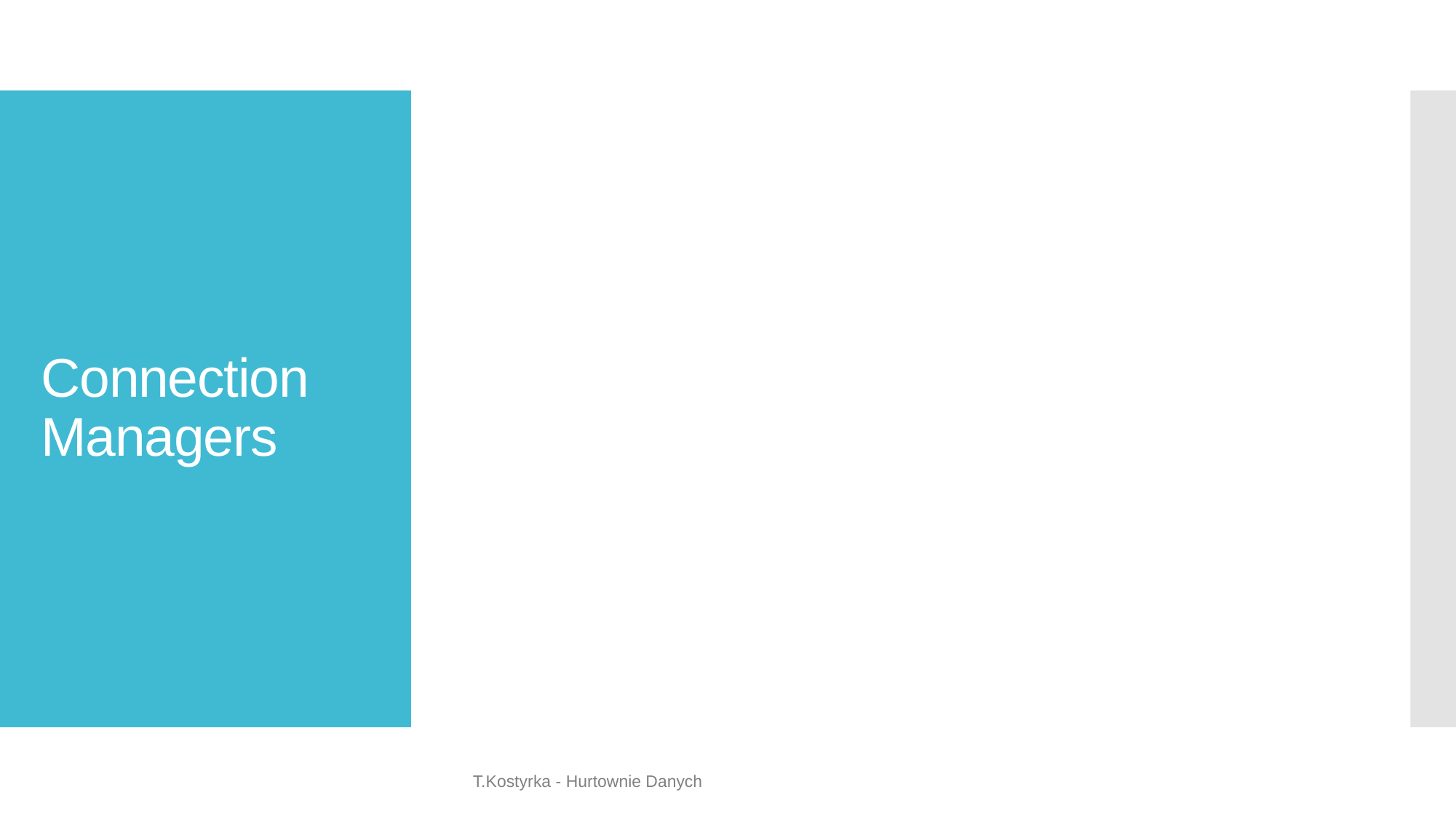

# Connection Managers
T.Kostyrka - Hurtownie Danych